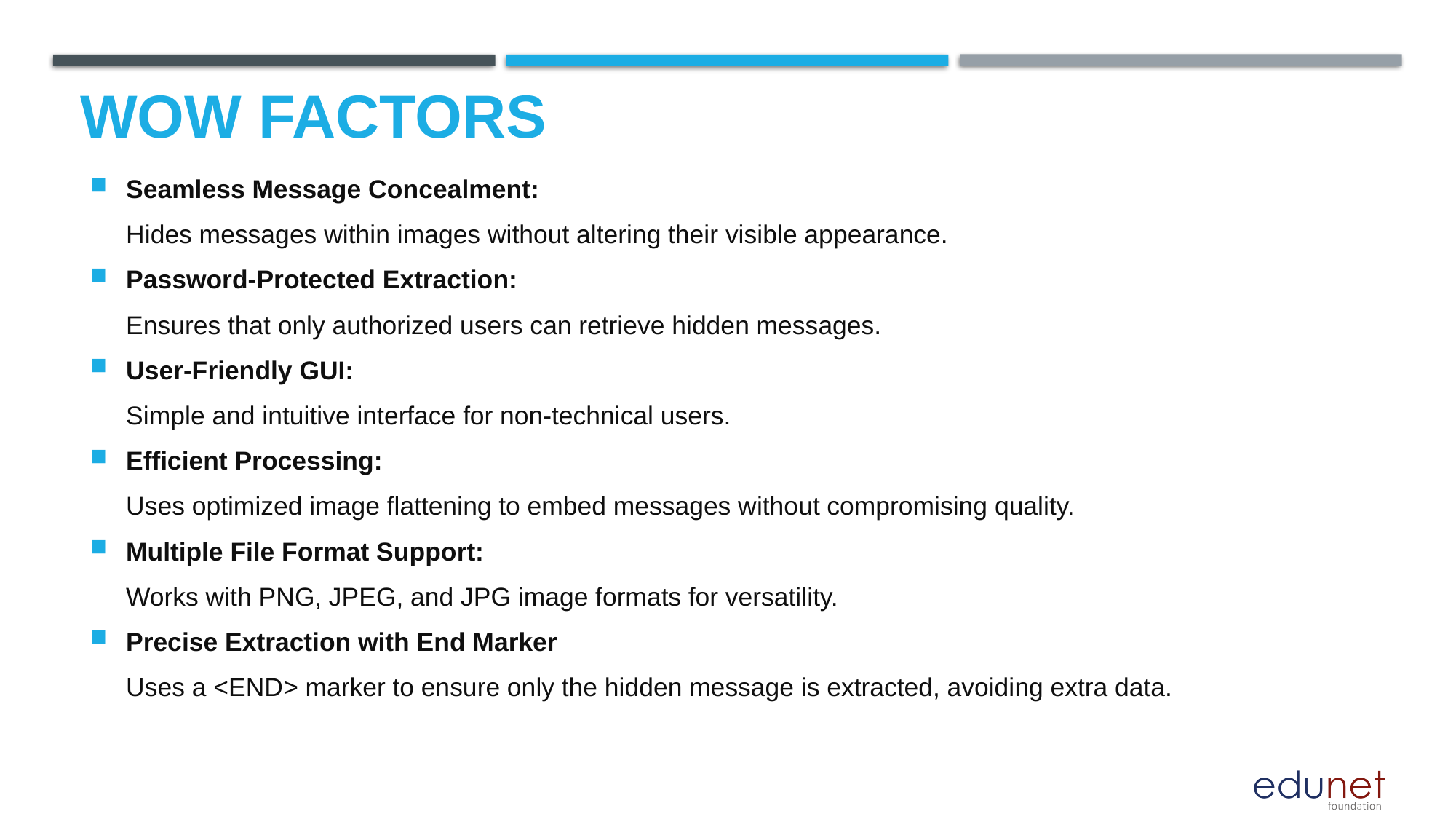

# Wow factors
Seamless Message Concealment:
	Hides messages within images without altering their visible appearance.
Password-Protected Extraction:
	Ensures that only authorized users can retrieve hidden messages.
User-Friendly GUI:
	Simple and intuitive interface for non-technical users.
Efficient Processing:
	Uses optimized image flattening to embed messages without compromising quality.
Multiple File Format Support:
	Works with PNG, JPEG, and JPG image formats for versatility.
Precise Extraction with End Marker
Uses a <END> marker to ensure only the hidden message is extracted, avoiding extra data.